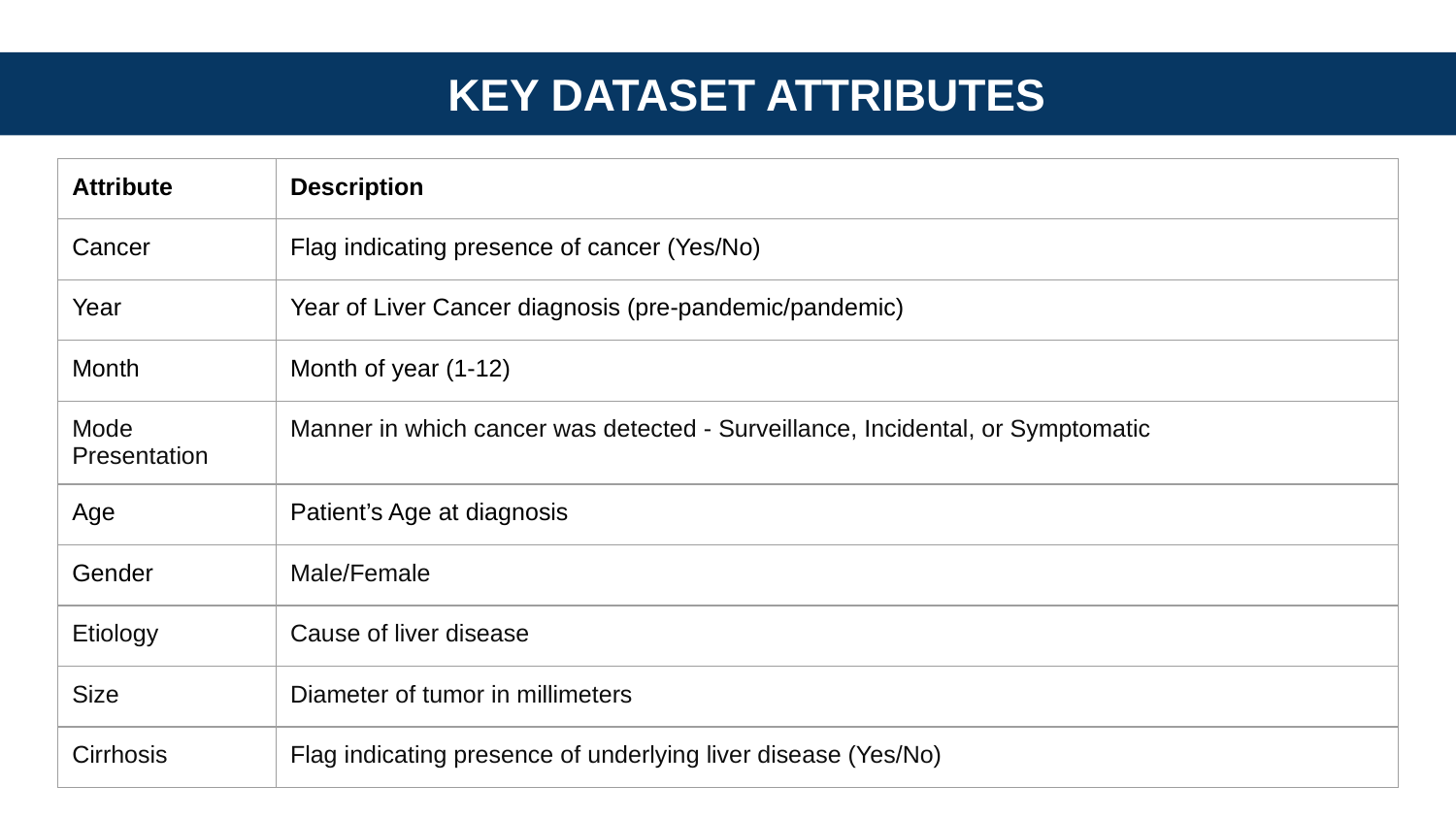

# KEY DATASET ATTRIBUTES
| Attribute | Description |
| --- | --- |
| Cancer | Flag indicating presence of cancer (Yes/No) |
| Year | Year of Liver Cancer diagnosis (pre-pandemic/pandemic) |
| Month | Month of year (1-12) |
| Mode Presentation | Manner in which cancer was detected - Surveillance, Incidental, or Symptomatic |
| Age | Patient’s Age at diagnosis |
| Gender | Male/Female |
| Etiology | Cause of liver disease |
| Size | Diameter of tumor in millimeters |
| Cirrhosis | Flag indicating presence of underlying liver disease (Yes/No) |